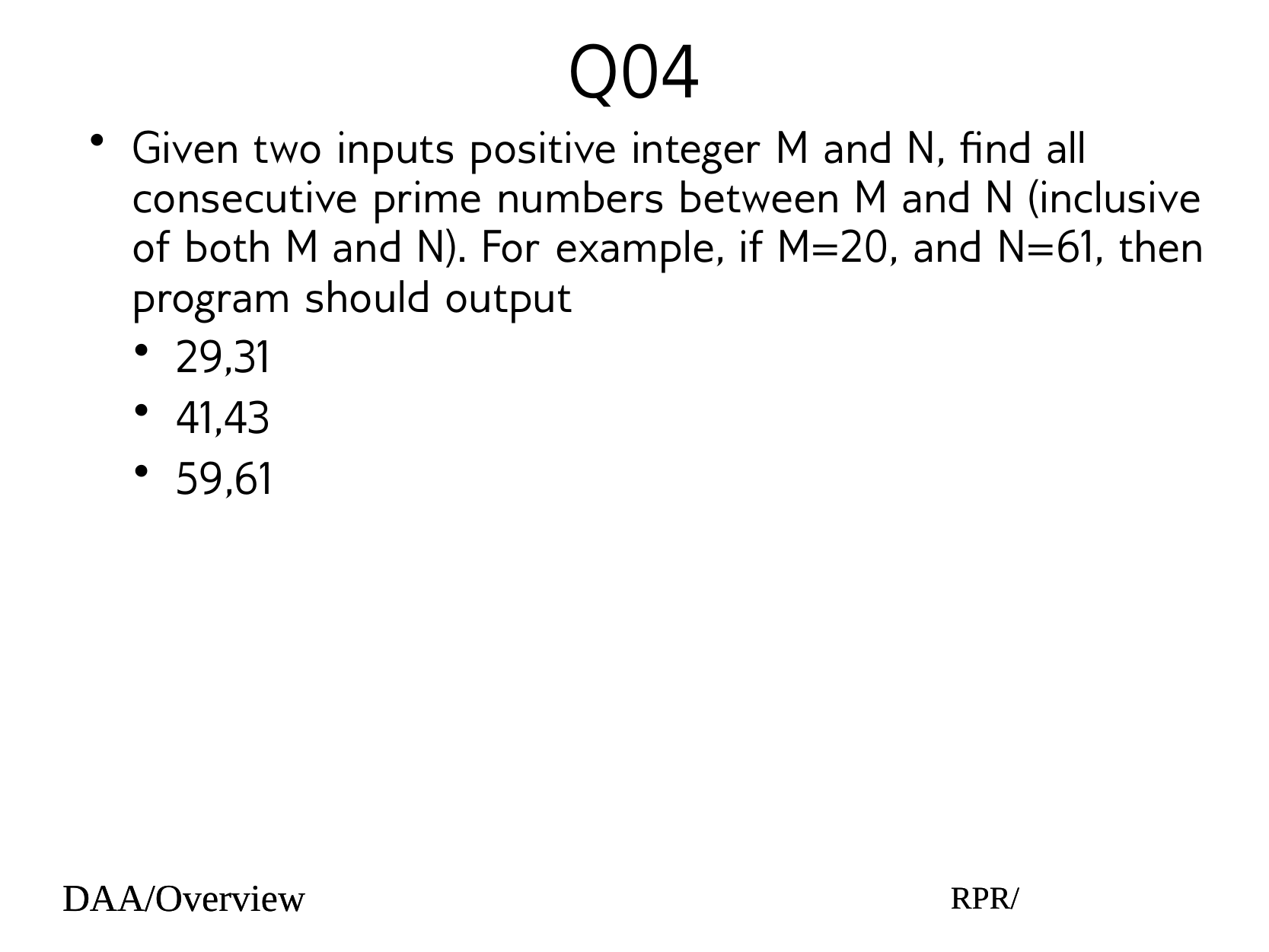

# Q04
Given two inputs positive integer M and N, find all consecutive prime numbers between M and N (inclusive of both M and N). For example, if M=20, and N=61, then program should output
29,31
41,43
59,61
DAA/Overview
RPR/
9